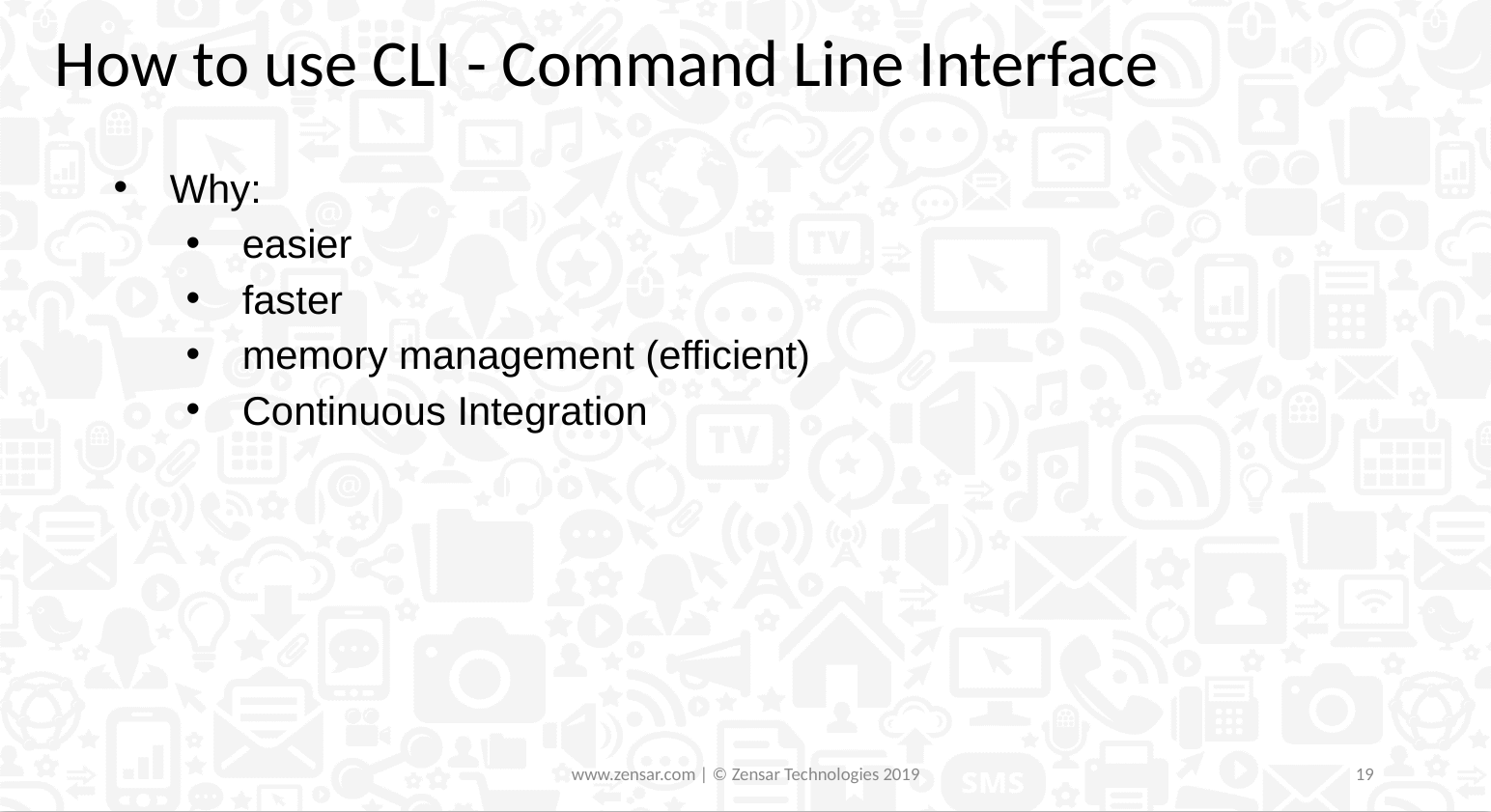

How to use CLI - Command Line Interface
Why:
easier
faster
memory management (efficient)
Continuous Integration

www.zensar.com | © Zensar Technologies 2019
19